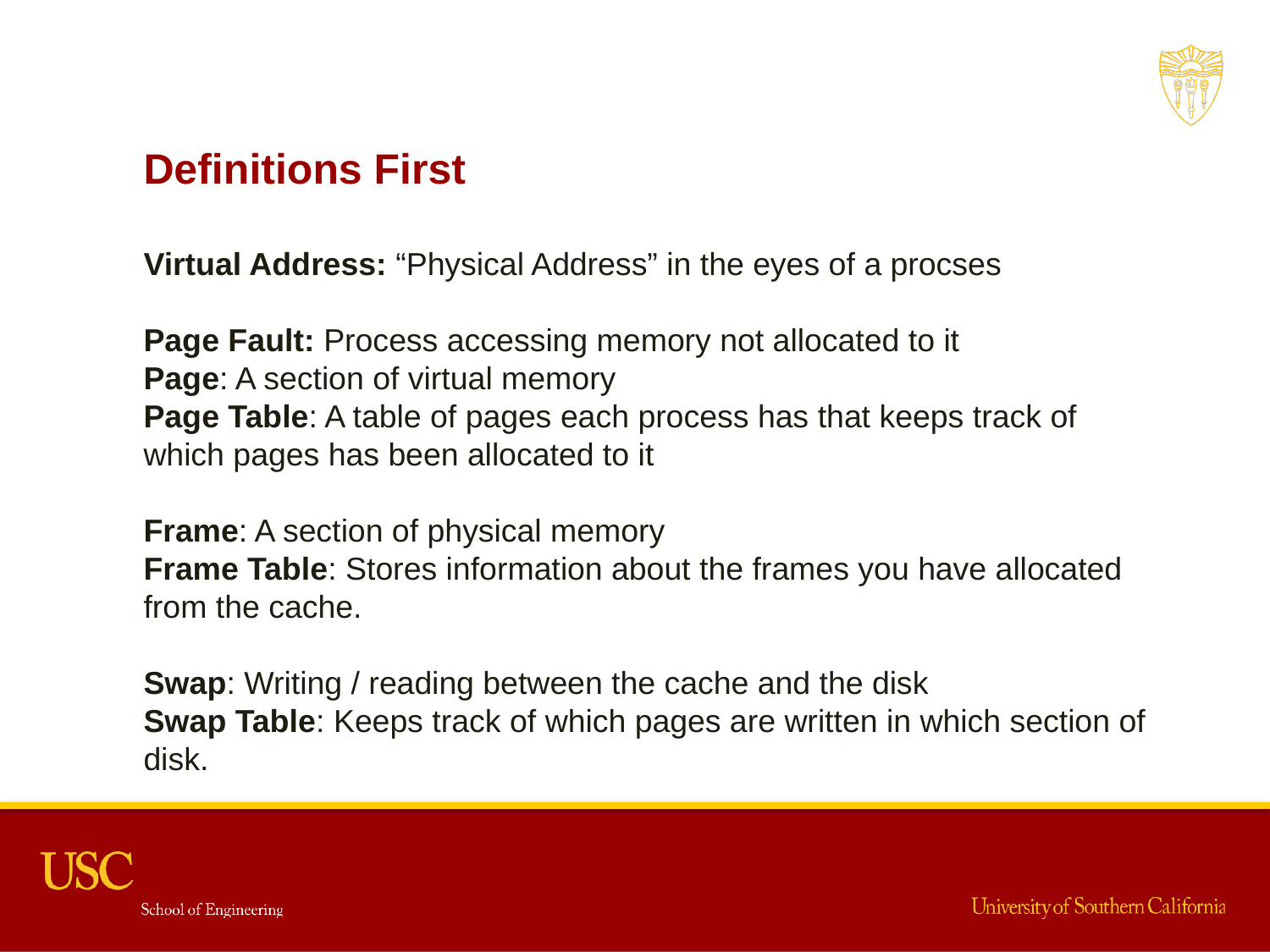

Definitions First

Virtual Address: “Physical Address” in the eyes of a procses

Page Fault: Process accessing memory not allocated to it
Page: A section of virtual memory
Page Table: A table of pages each process has that keeps track of which pages has been allocated to it

Frame: A section of physical memory
Frame Table: Stores information about the frames you have allocated from the cache.

Swap: Writing / reading between the cache and the disk
Swap Table: Keeps track of which pages are written in which section of disk.